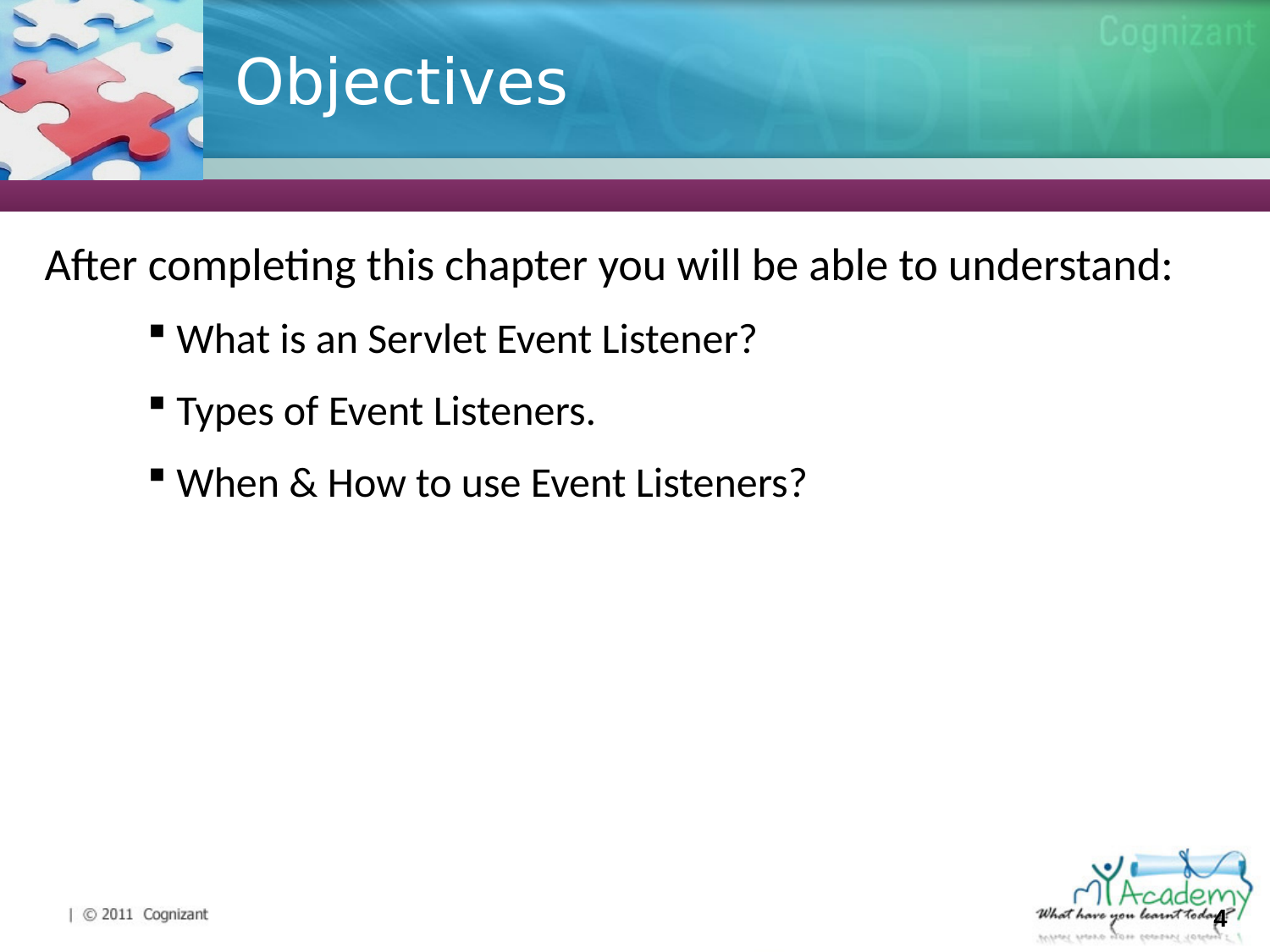

# Objectives

After completing this chapter you will be able to understand:
 What is an Servlet Event Listener?
 Types of Event Listeners.
 When & How to use Event Listeners?
4